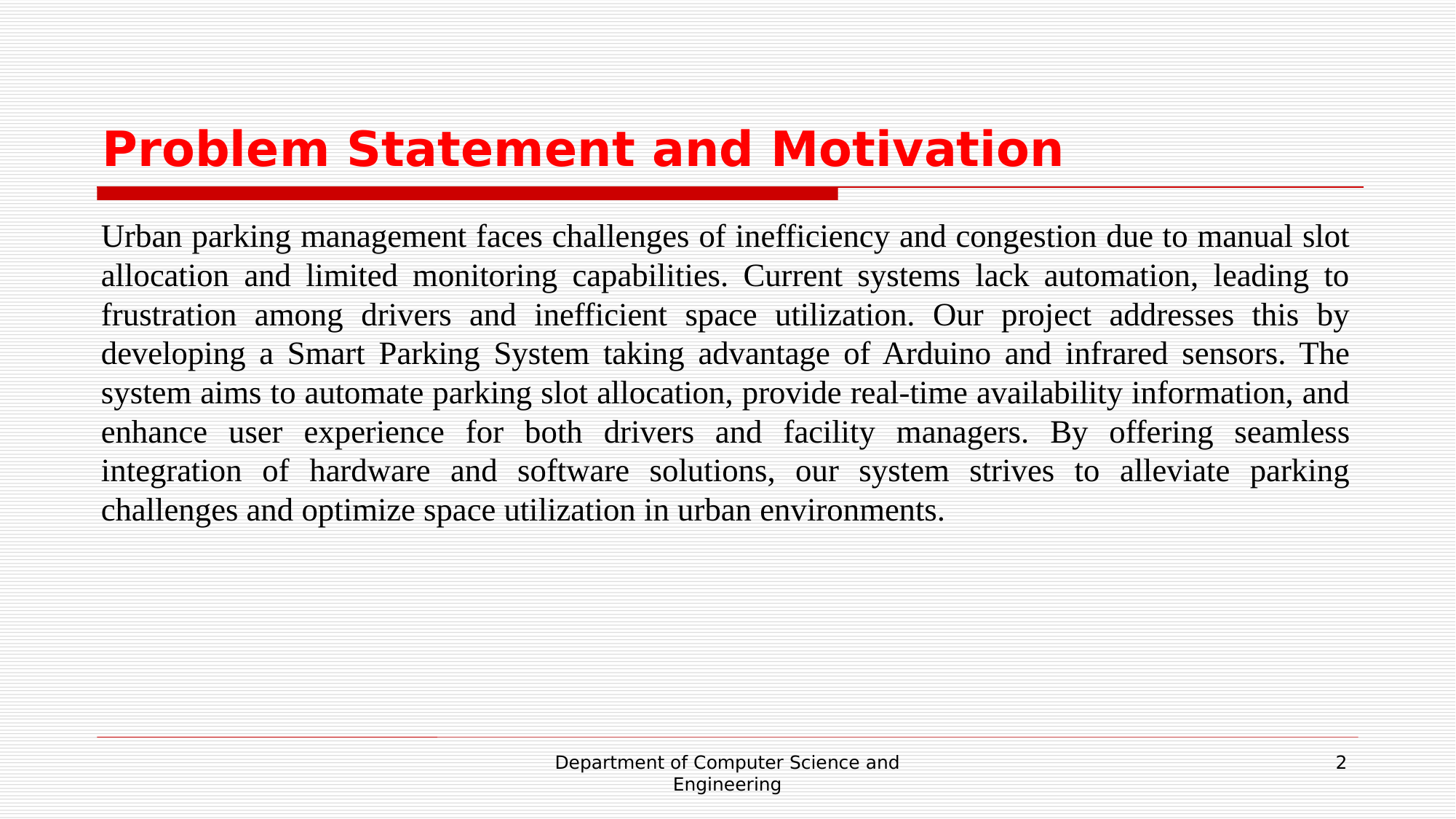

# Problem Statement and Motivation
Urban parking management faces challenges of inefficiency and congestion due to manual slot allocation and limited monitoring capabilities. Current systems lack automation, leading to frustration among drivers and inefficient space utilization. Our project addresses this by developing a Smart Parking System taking advantage of Arduino and infrared sensors. The system aims to automate parking slot allocation, provide real-time availability information, and enhance user experience for both drivers and facility managers. By offering seamless integration of hardware and software solutions, our system strives to alleviate parking challenges and optimize space utilization in urban environments.
Department of Computer Science and Engineering
2